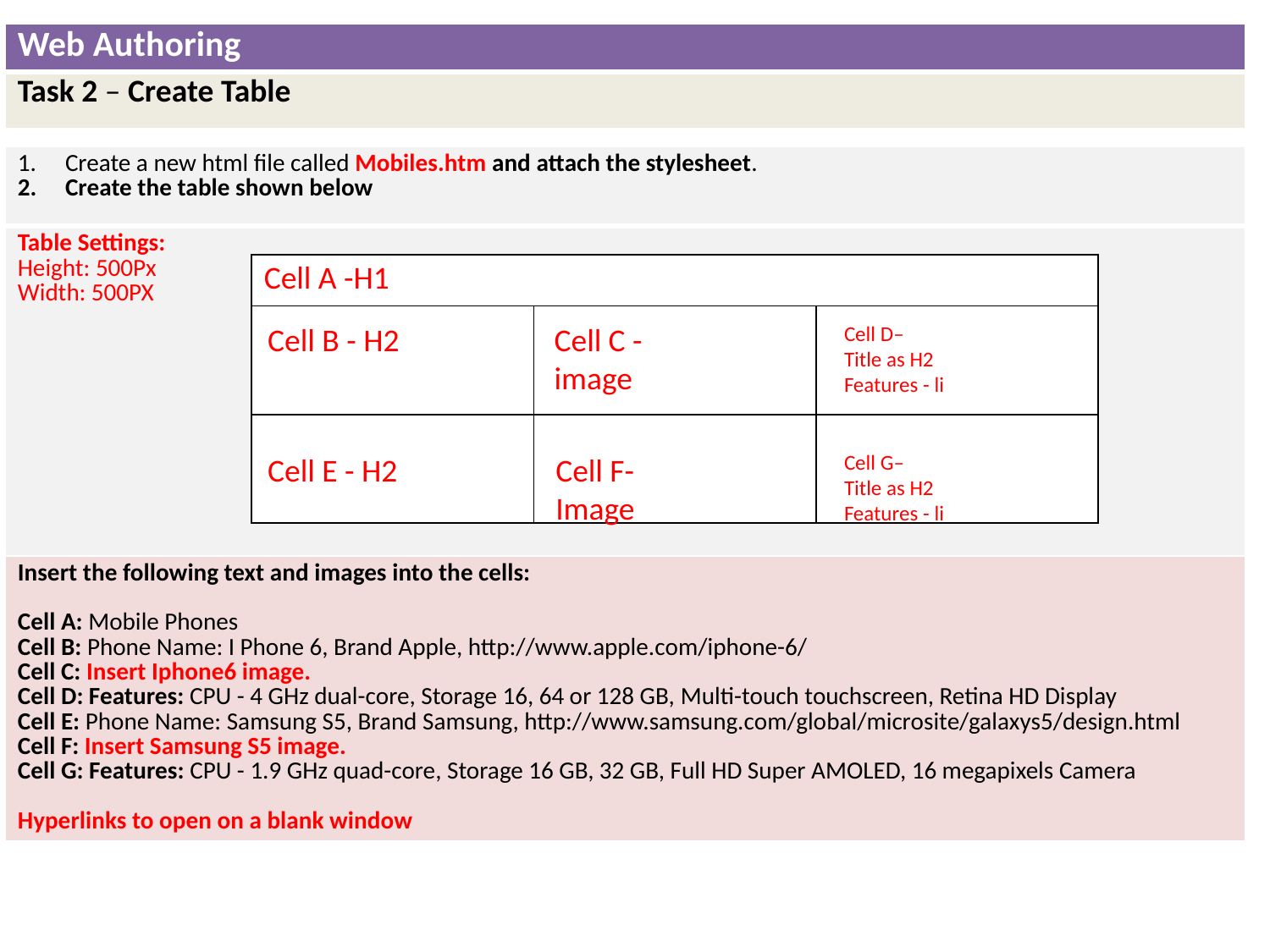

| Web Authoring |
| --- |
| Task 2 – Create Table |
| Create a new html file called Mobiles.htm and attach the stylesheet. Create the table shown below |
| --- |
| Table Settings: Height: 500Px Width: 500PX |
| Insert the following text and images into the cells: Cell A: Mobile Phones Cell B: Phone Name: I Phone 6, Brand Apple, http://www.apple.com/iphone-6/ Cell C: Insert Iphone6 image. Cell D: Features: CPU - 4 GHz dual-core, Storage 16, 64 or 128 GB, Multi-touch touchscreen, Retina HD Display Cell E: Phone Name: Samsung S5, Brand Samsung, http://www.samsung.com/global/microsite/galaxys5/design.html Cell F: Insert Samsung S5 image. Cell G: Features: CPU - 1.9 GHz quad-core, Storage 16 GB, 32 GB, Full HD Super AMOLED, 16 megapixels Camera Hyperlinks to open on a blank window |
Cell A -H1
|  |  |  |
| --- | --- | --- |
|  |  |  |
|  |  |  |
Cell B - H2
Cell C - image
Cell D–
Title as H2
Features - li

Cell G–
Title as H2
Features - li
Cell E - H2
Cell F- Image